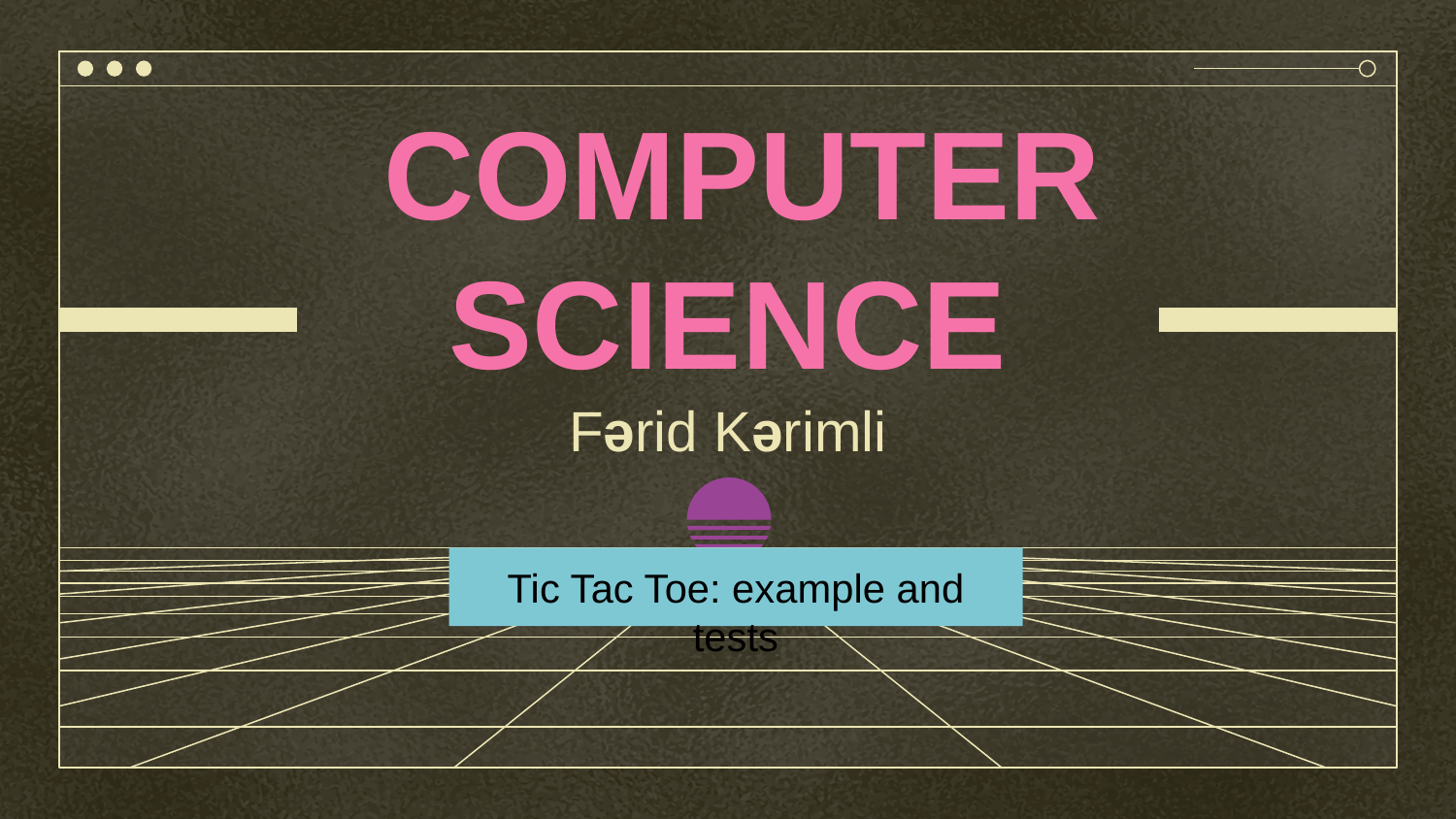

# COMPUTER SCIENCE Fərid Kərimli
Tic Tac Toe: example and tests